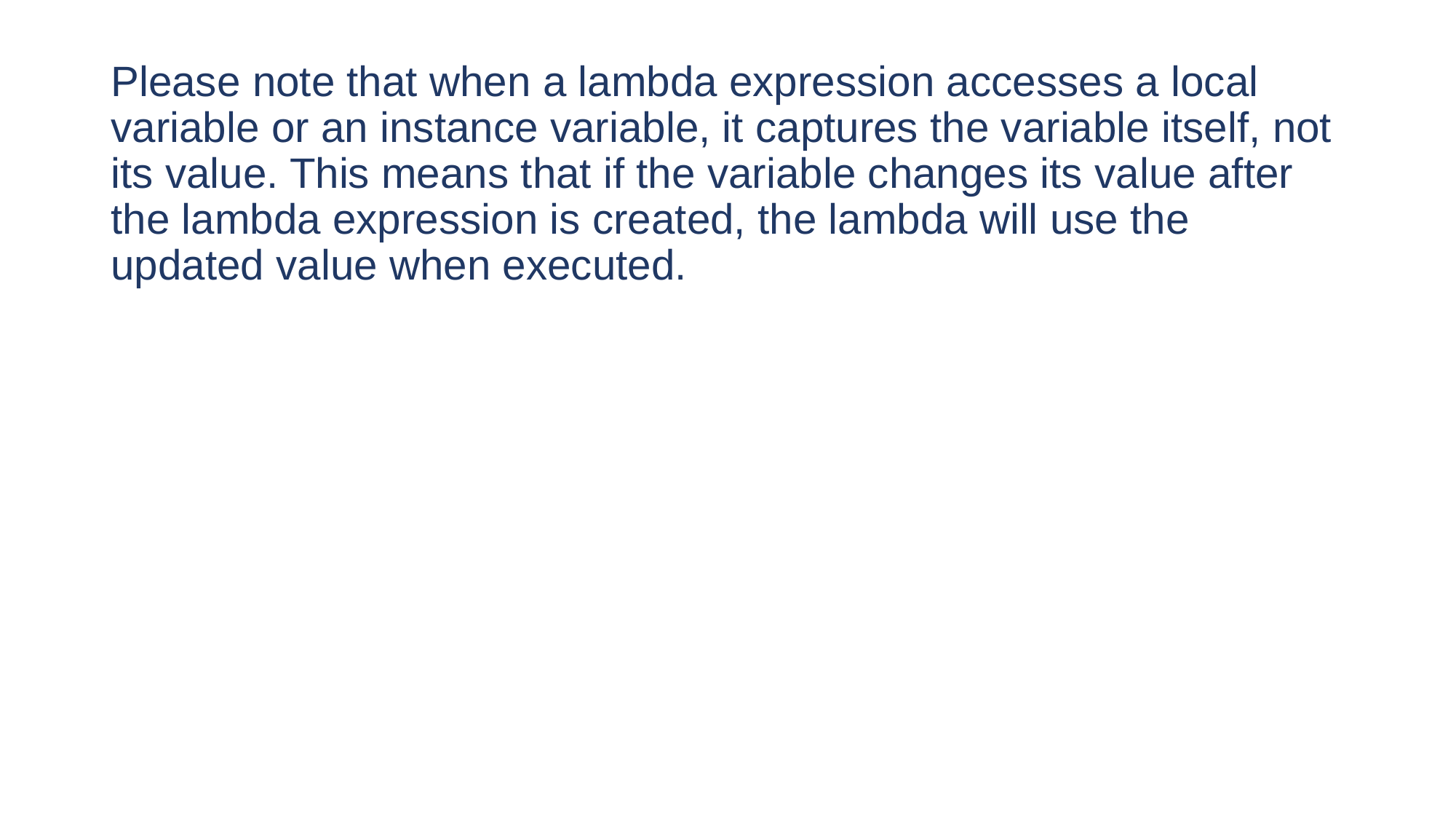

Please note that when a lambda expression accesses a local variable or an instance variable, it captures the variable itself, not its value. This means that if the variable changes its value after the lambda expression is created, the lambda will use the updated value when executed.